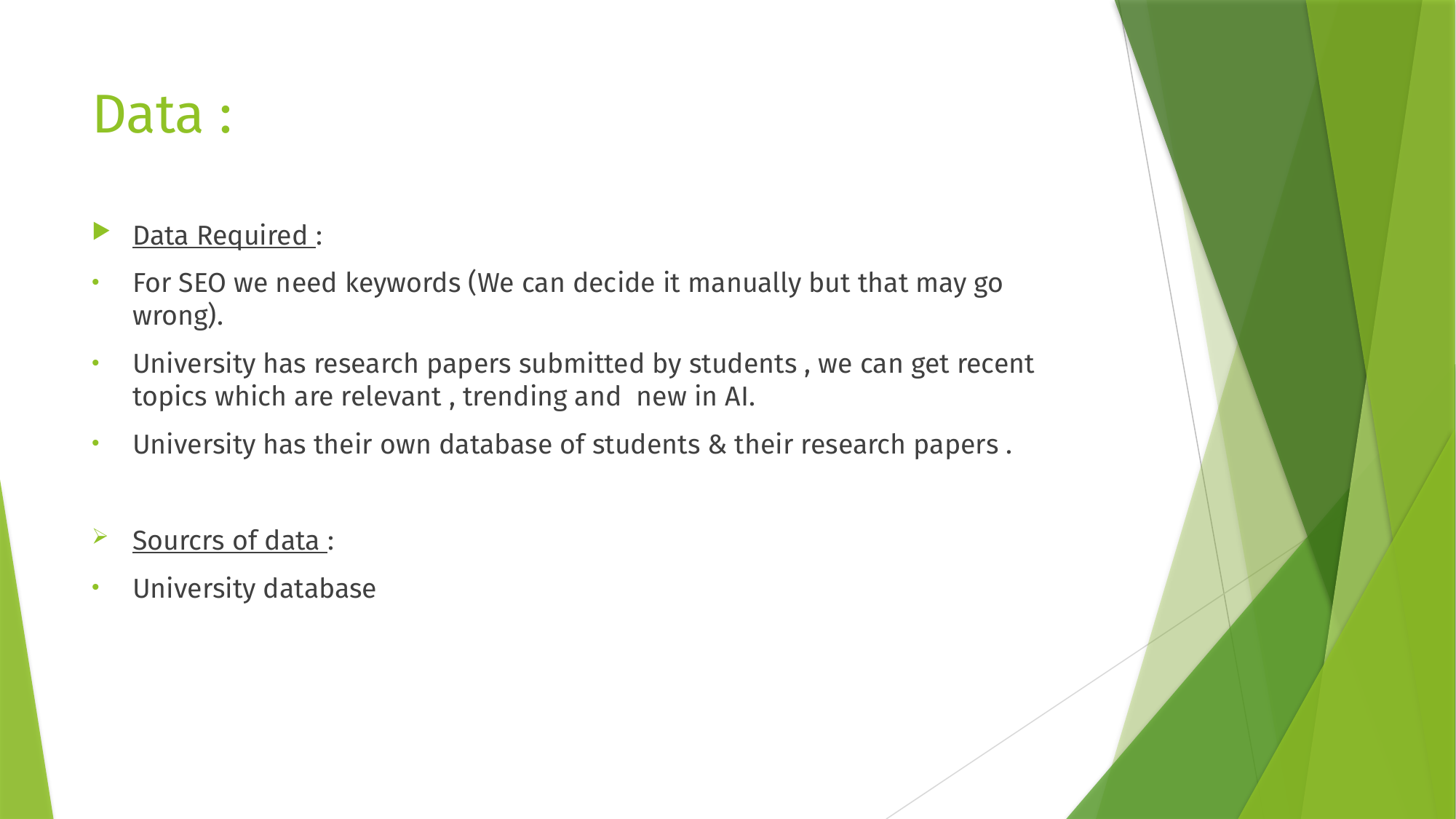

# Data :
Data Required :
For SEO we need keywords (We can decide it manually but that may go wrong).
University has research papers submitted by students , we can get recent topics which are relevant , trending and  new in AI.
University has their own database of students & their research papers .

Sourcrs of data :
University database